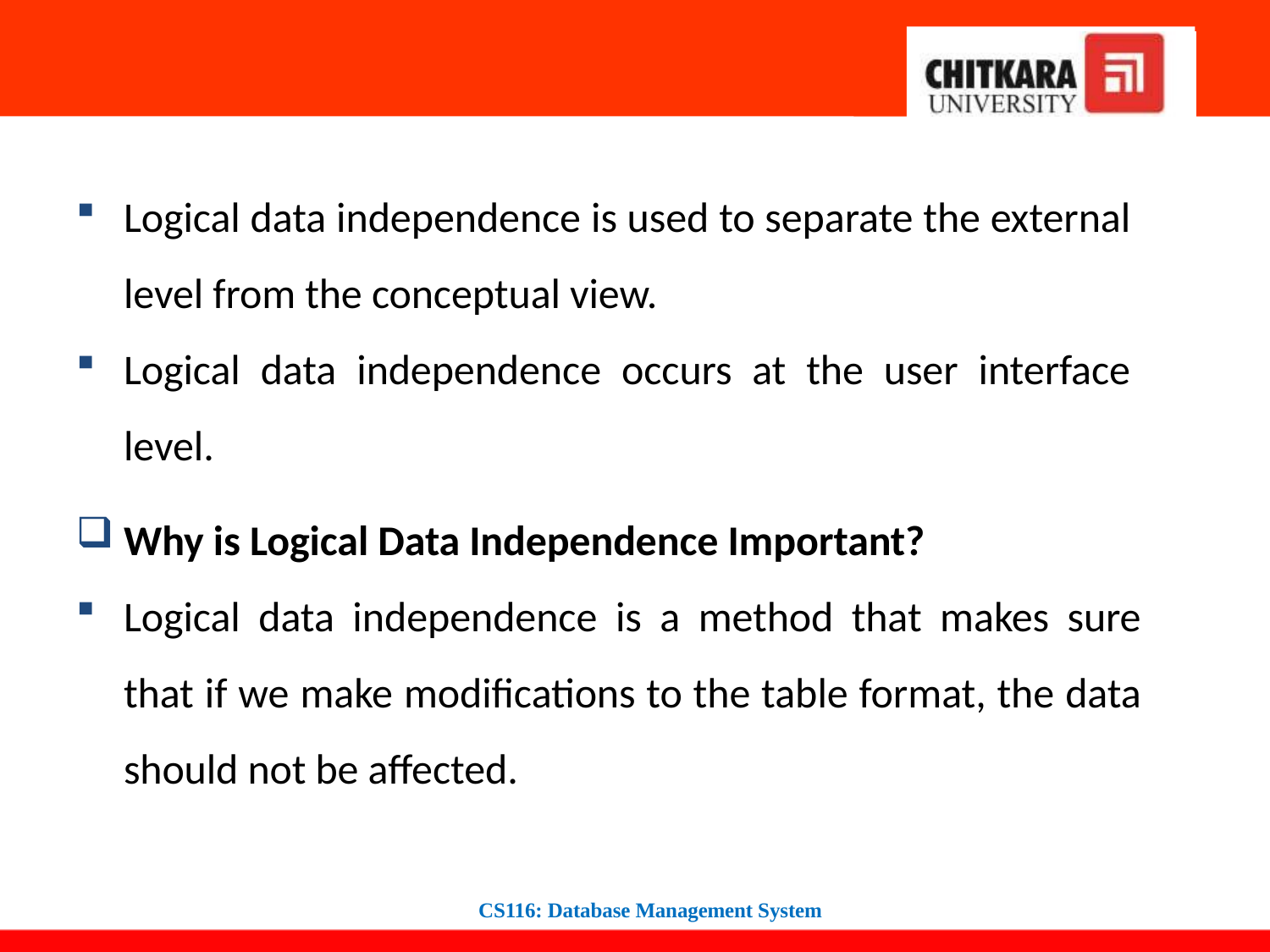

#
Logical data independence is used to separate the external level from the conceptual view.
Logical data independence occurs at the user interface level.
Why is Logical Data Independence Important?
Logical data independence is a method that makes sure that if we make modifications to the table format, the data should not be affected.
CS116: Database Management System